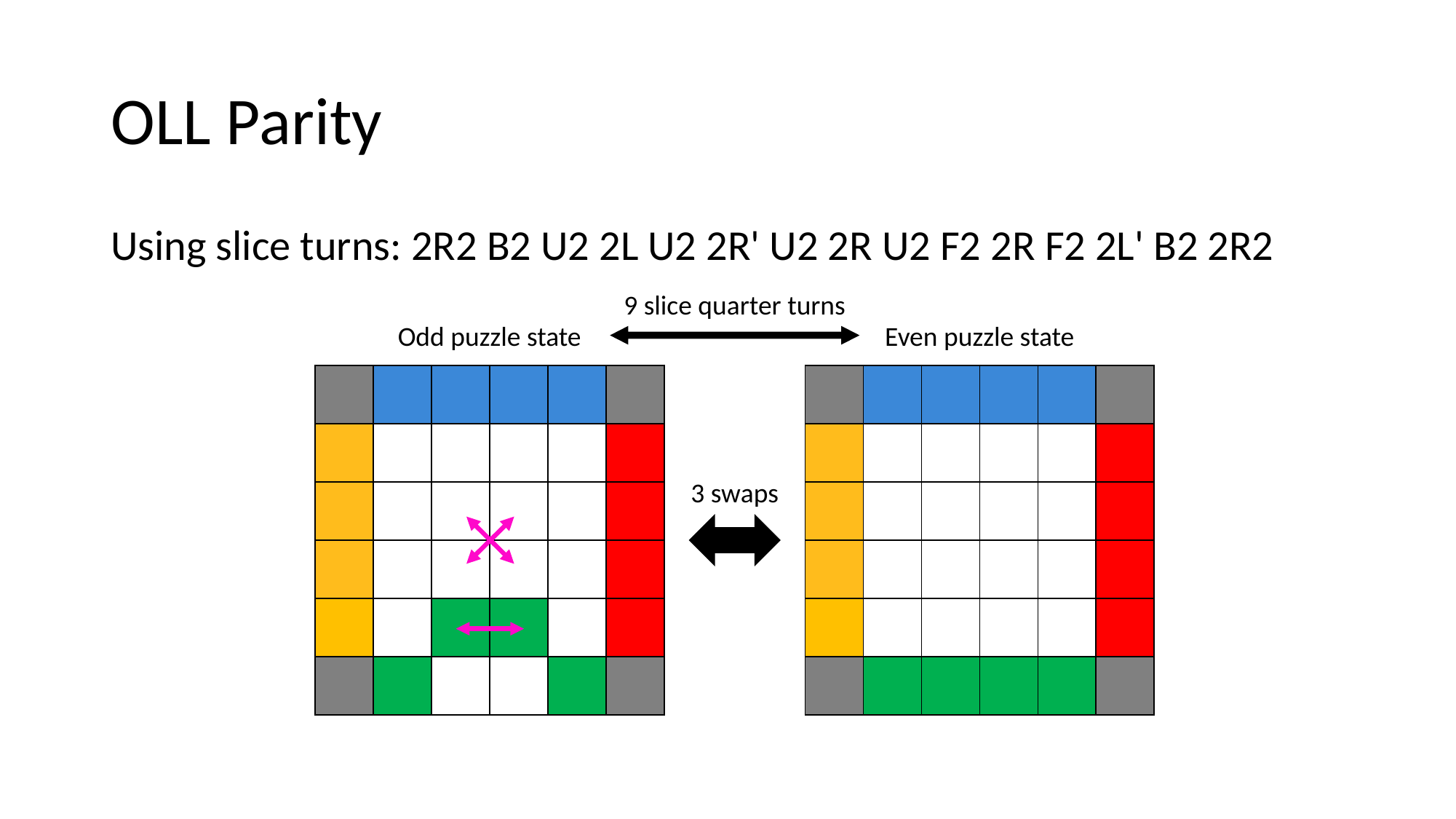

# OLL Parity
Using slice turns: 2R2 B2 U2 2L U2 2R' U2 2R U2 F2 2R F2 2L' B2 2R2
9 slice quarter turns
Odd puzzle state
Even puzzle state

|  |  |  |  |  |  |
| --- | --- | --- | --- | --- | --- |
|  |  |  |  |  |  |
|  |  |  |  |  |  |
|  |  |  |  |  |  |
|  |  |  |  |  |  |
|  |  |  |  |  |  |
|  |  |  |  |  |  |
| --- | --- | --- | --- | --- | --- |
|  |  |  |  |  |  |
|  |  |  |  |  |  |
|  |  |  |  |  |  |
|  |  |  |  |  |  |
|  |  |  |  |  |  |
3 swaps